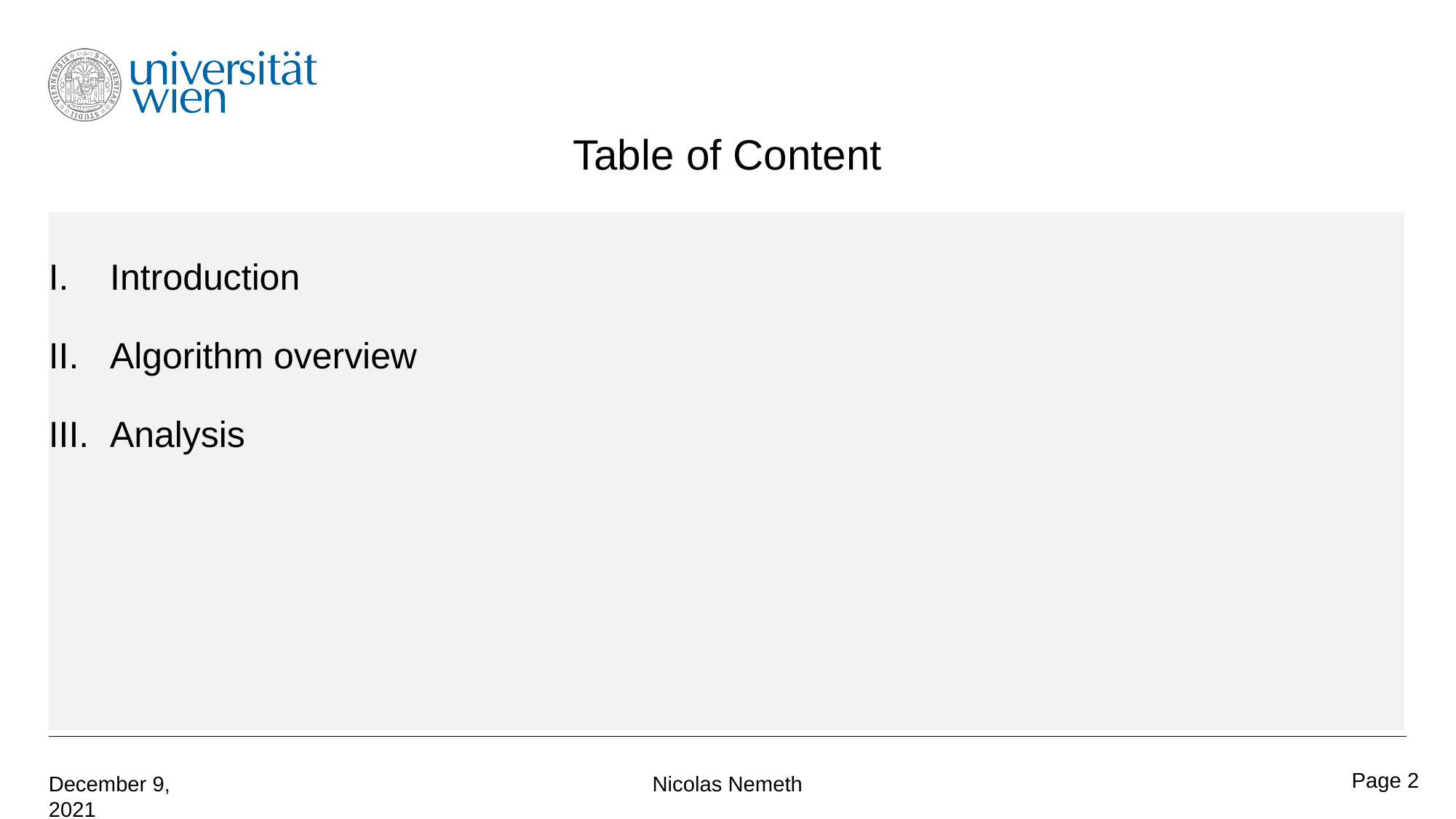

# Table of Content

Introduction

Algorithm overview

Analysis

Nicolas Nemeth

December 9, 2021
Page 2